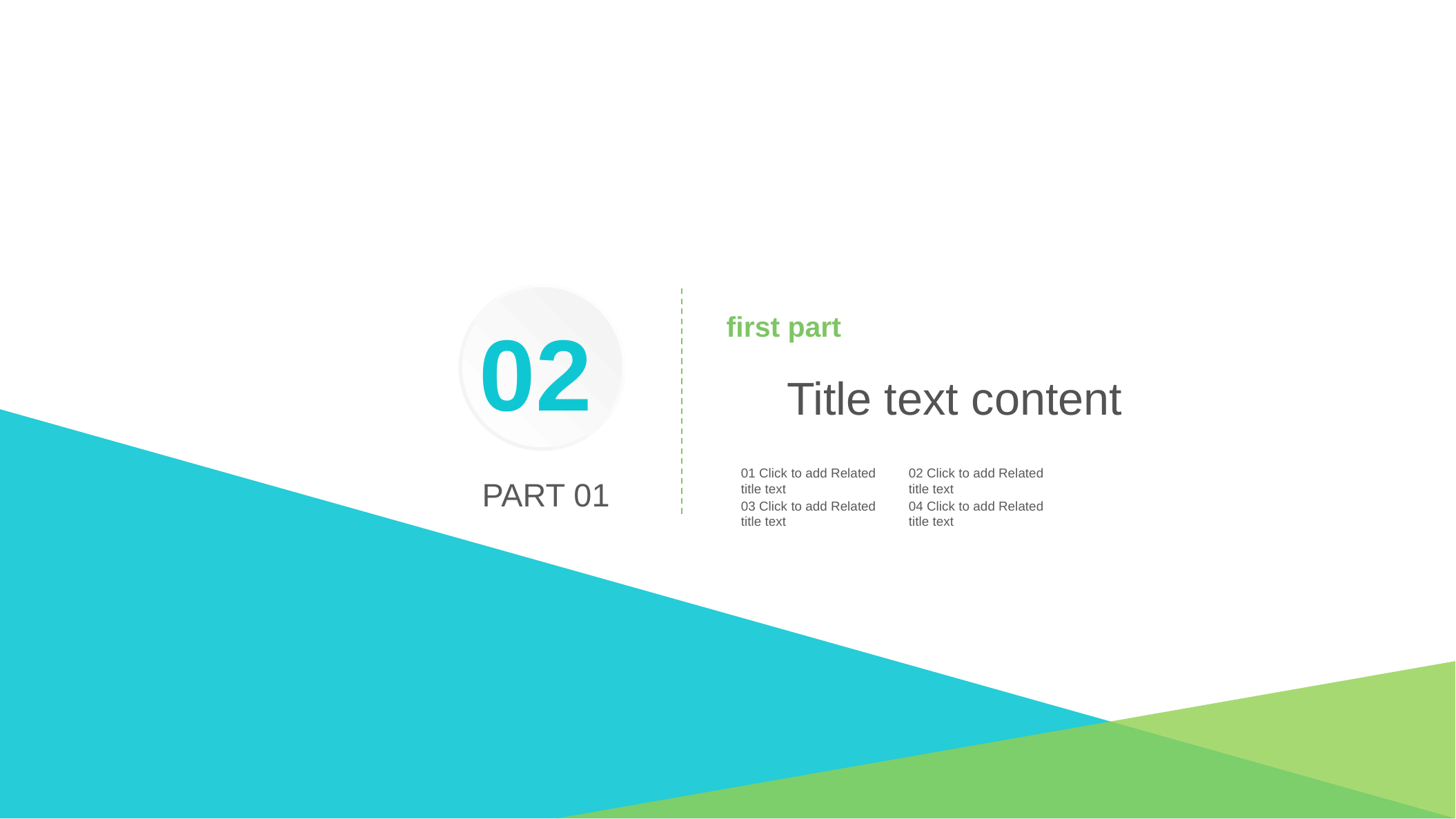

first part
   Title text content
02

01 Click to add Related title text
02 Click to add Related title text
PART 01
03 Click to add Related title text
04 Click to add Related title text